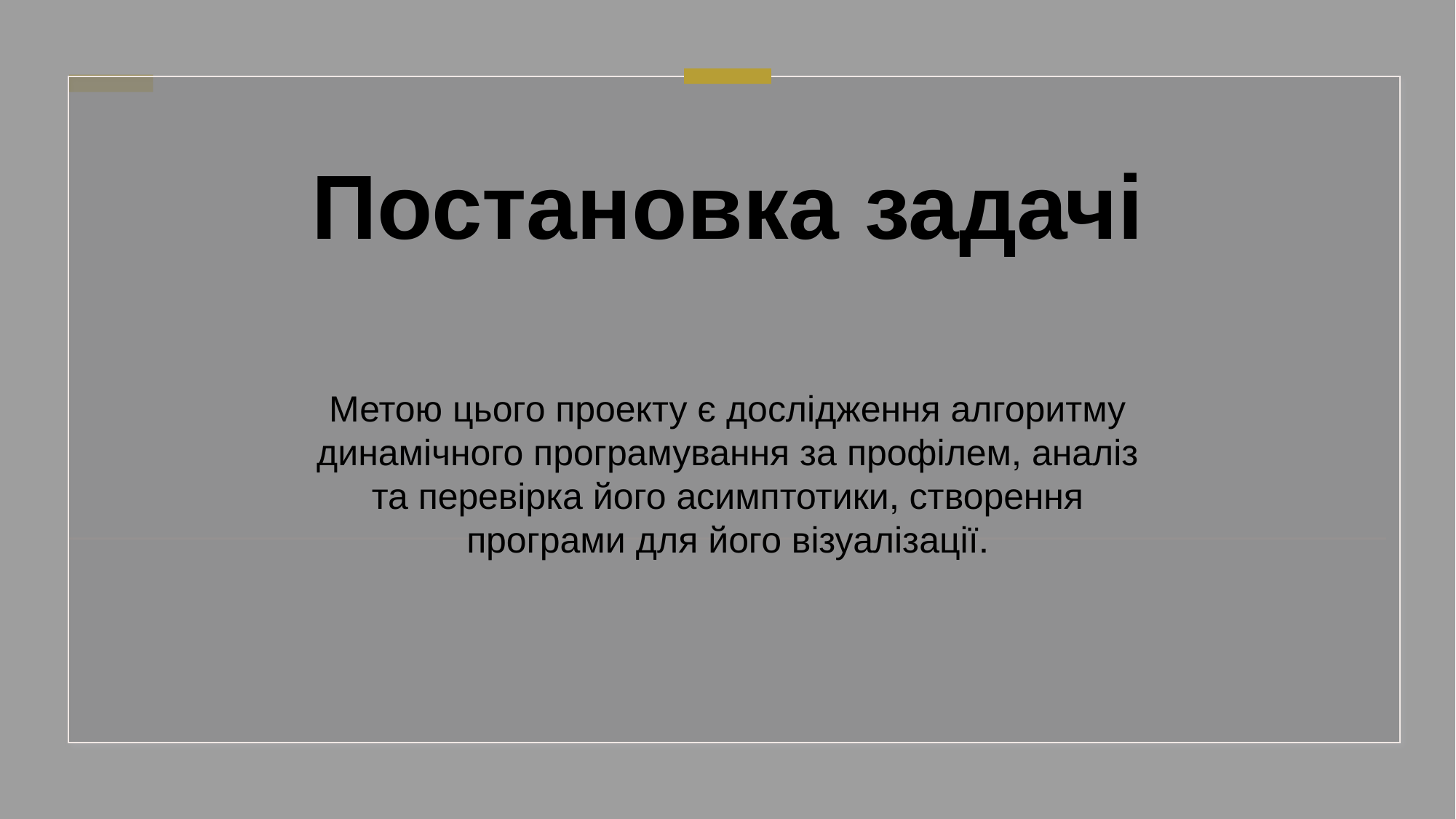

# Постановка задачі
Метою цього проекту є дослідження алгоритму динамічного програмування за профілем, аналіз та перевірка його асимптотики, створення програми для його візуалізації.